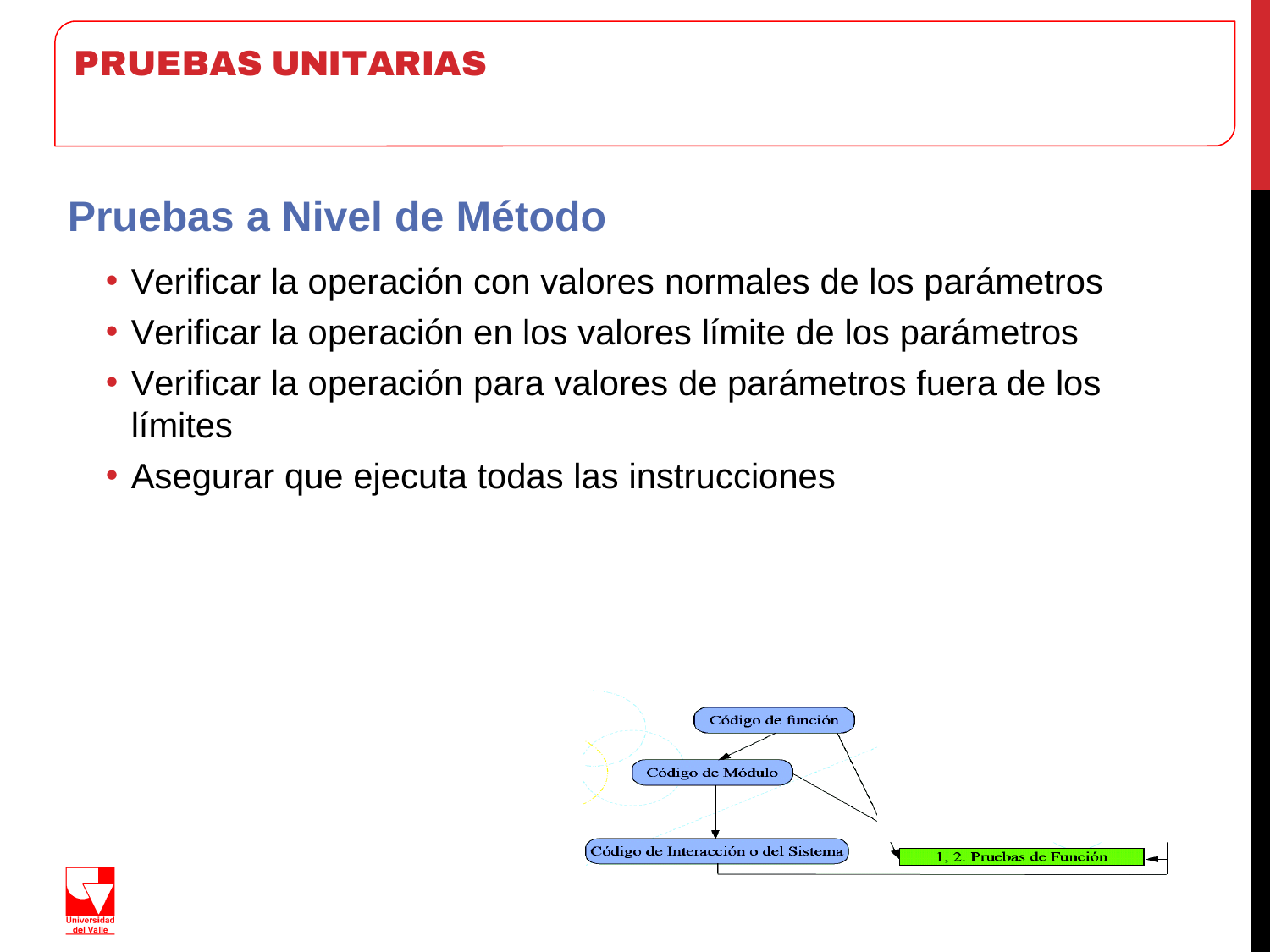

# PRUEBAS UNITARIAS
Pruebas a Nivel de Método
Verificar la operación con valores normales de los parámetros
Verificar la operación en los valores límite de los parámetros
Verificar la operación para valores de parámetros fuera de los límites
Asegurar que ejecuta todas las instrucciones